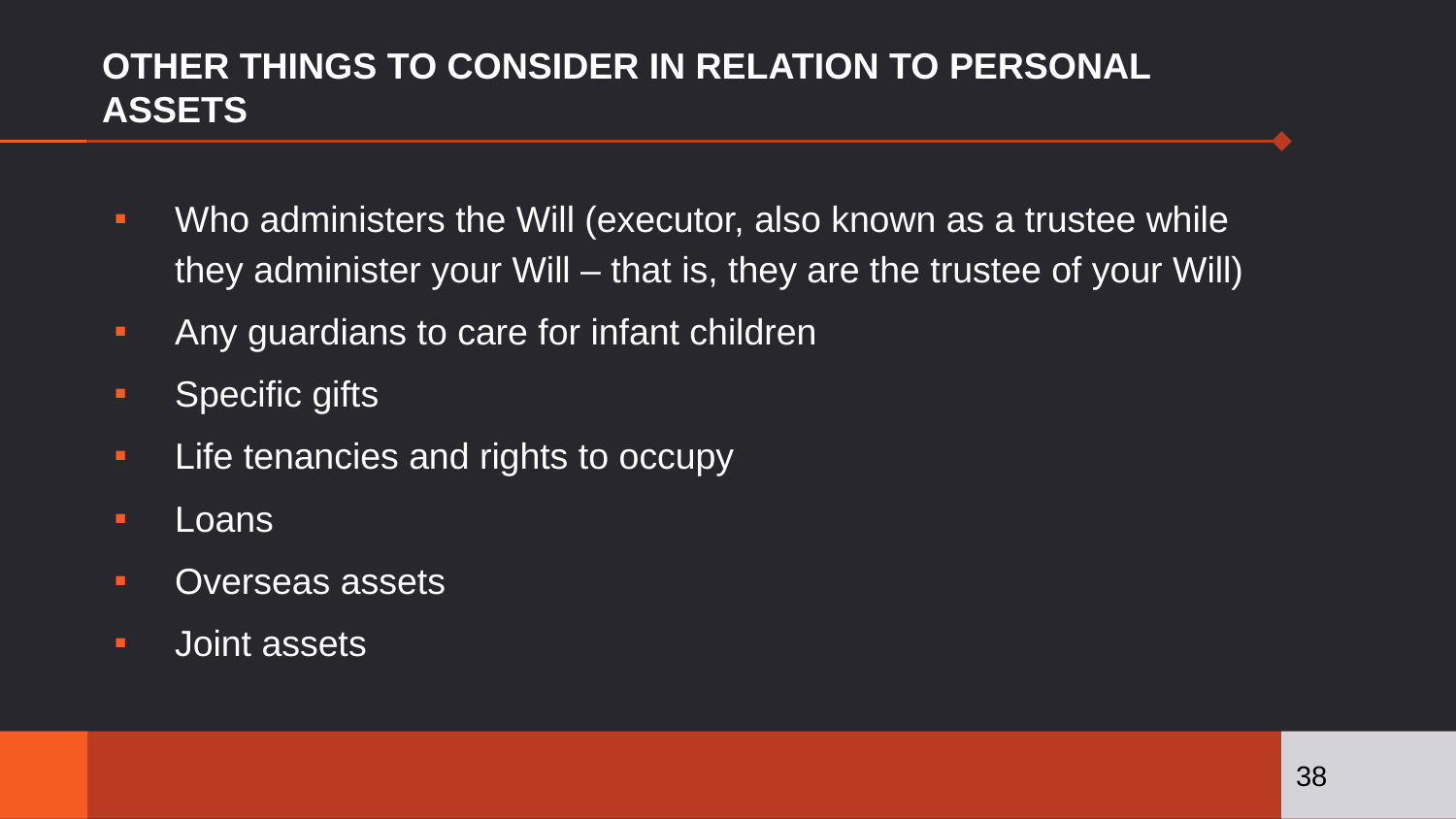

# OTHER THINGS TO CONSIDER IN RELATION TO PERSONAL ASSETS
Who administers the Will (executor, also known as a trustee while they administer your Will – that is, they are the trustee of your Will)
Any guardians to care for infant children
Specific gifts
Life tenancies and rights to occupy
Loans
Overseas assets
Joint assets
38